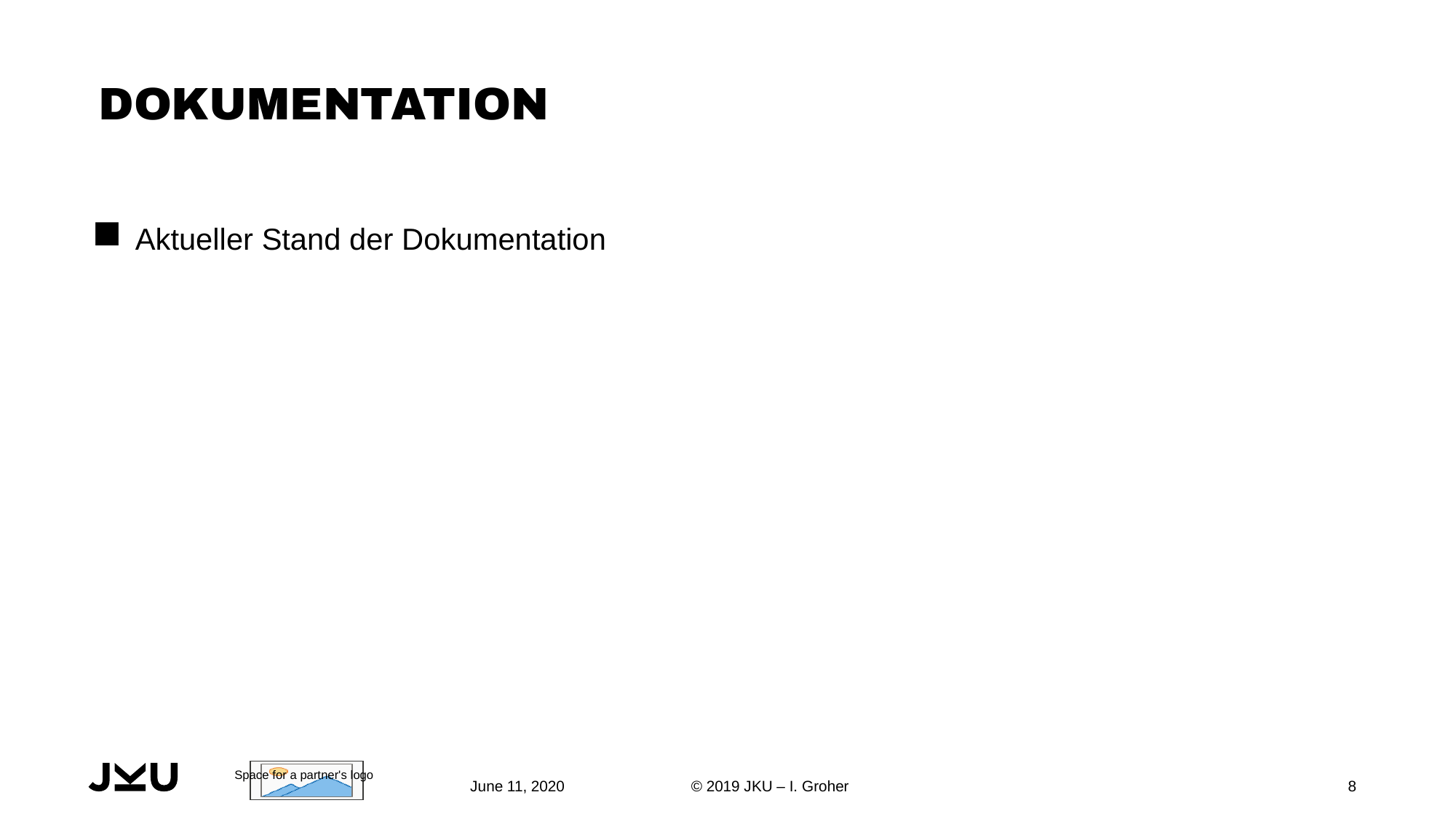

# dokumentation
Aktueller Stand der Dokumentation

June 11, 2020
© 2019 JKU – I. Groher
8